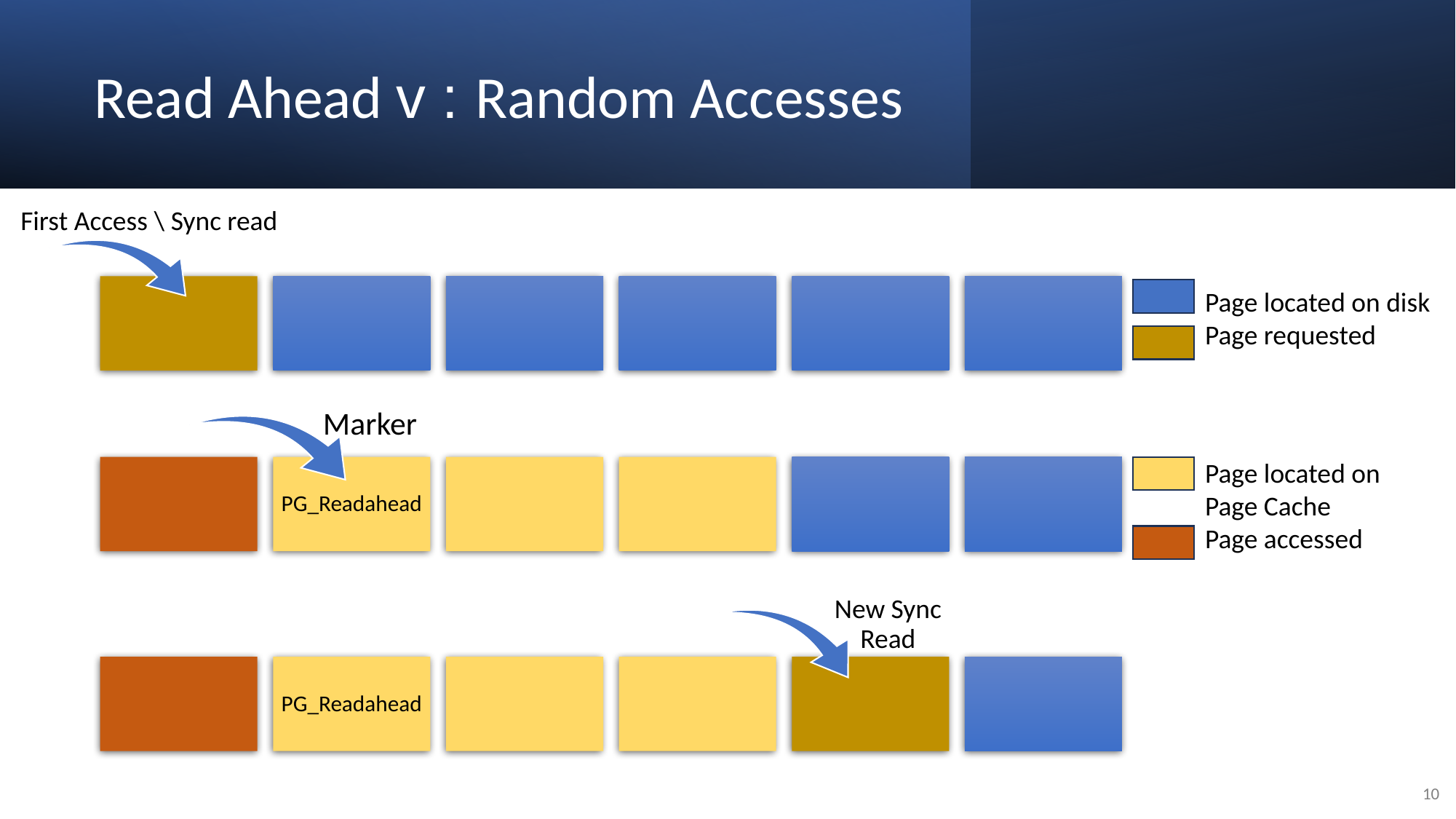

# Read Ahead v : Random Accesses
First Access \ Sync read

Page located on disk
Page requested

Marker

PG_Readahead

Page located on Page Cache
Page accessed

New Sync Read

PG_Readahead

10